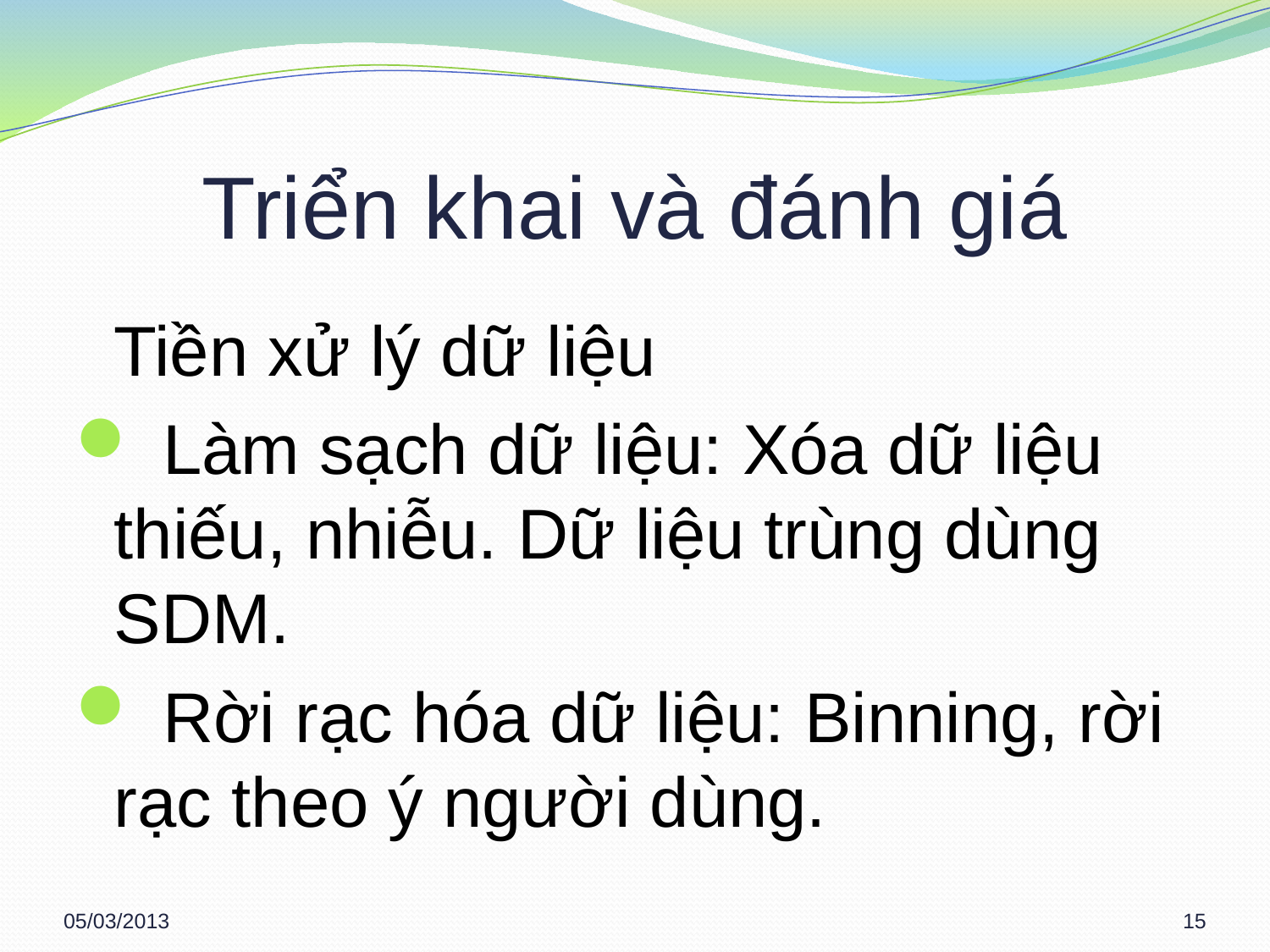

# Triển khai và đánh giá
	Tiền xử lý dữ liệu
 Làm sạch dữ liệu: Xóa dữ liệu thiếu, nhiễu. Dữ liệu trùng dùng SDM.
 Rời rạc hóa dữ liệu: Binning, rời rạc theo ý người dùng.
05/03/2013
15